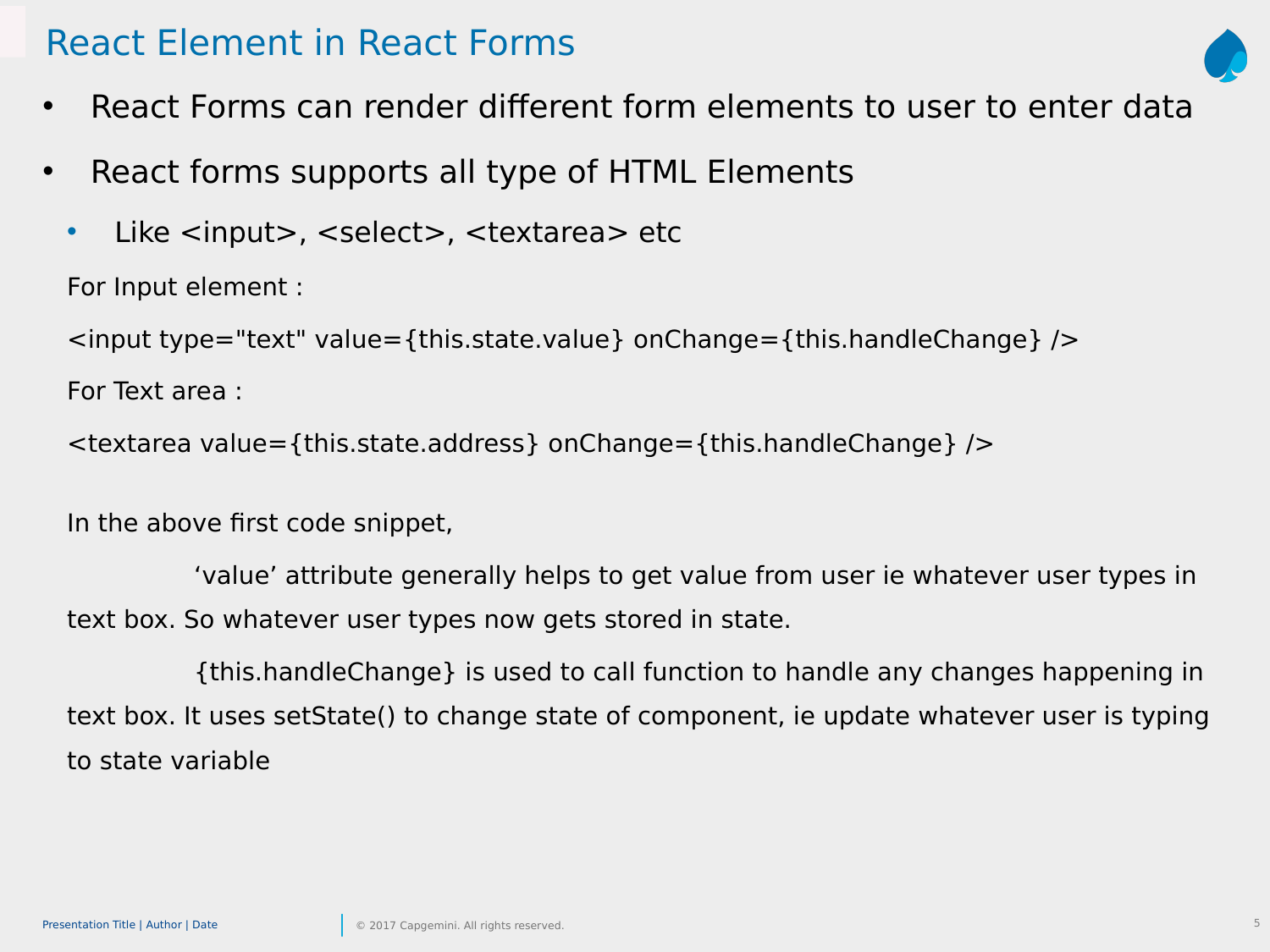

React Element in React Forms
React Forms can render different form elements to user to enter data
React forms supports all type of HTML Elements
Like <input>, <select>, <textarea> etc
For Input element :
<input type="text" value={this.state.value} onChange={this.handleChange} />
For Text area :
<textarea value={this.state.address} onChange={this.handleChange} />

In the above first code snippet,
	‘value’ attribute generally helps to get value from user ie whatever user types in text box. So whatever user types now gets stored in state.
	{this.handleChange} is used to call function to handle any changes happening in text box. It uses setState() to change state of component, ie update whatever user is typing  to state variable